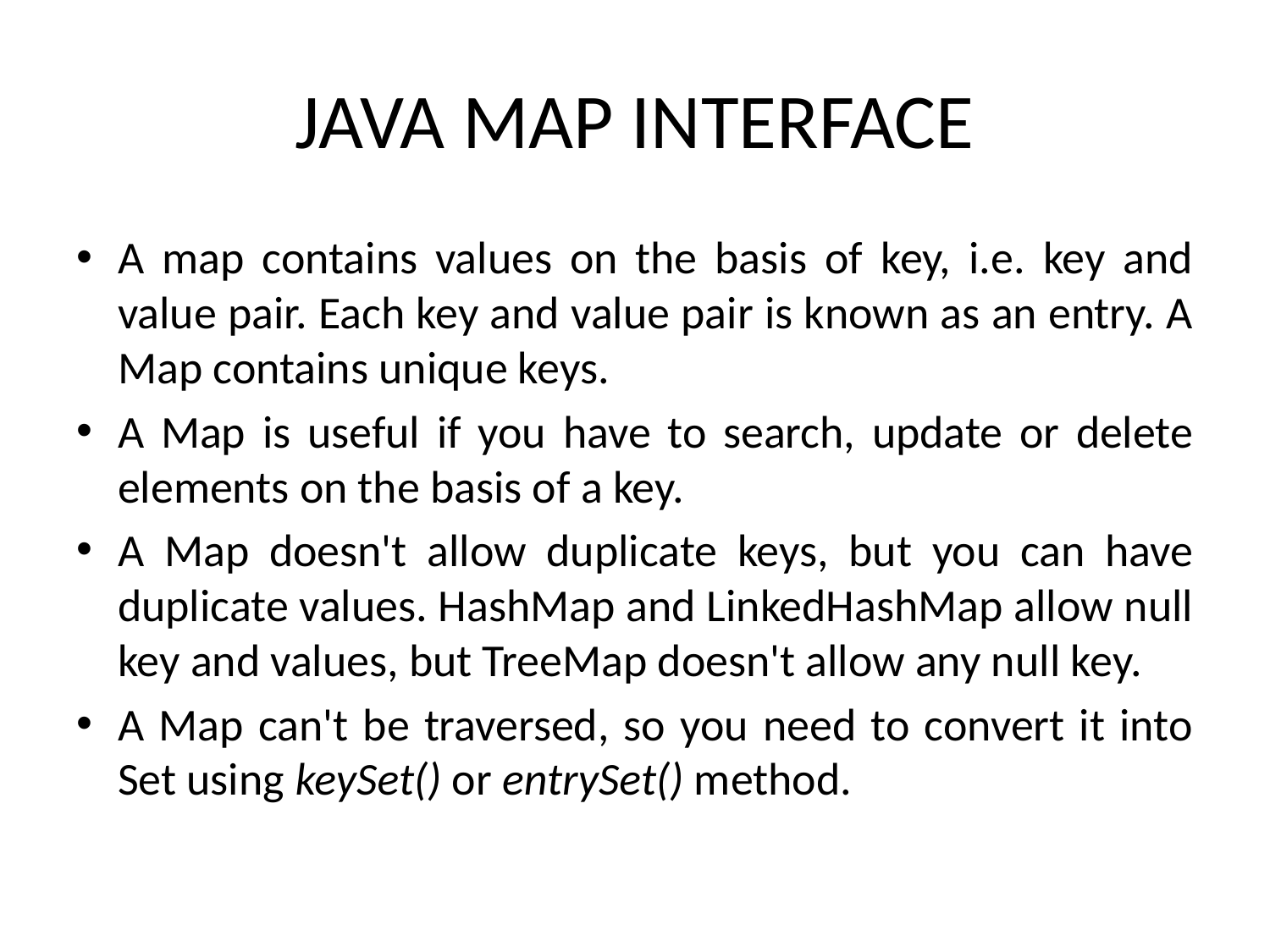

# JAVA MAP INTERFACE
A map contains values on the basis of key, i.e. key and value pair. Each key and value pair is known as an entry. A Map contains unique keys.
A Map is useful if you have to search, update or delete elements on the basis of a key.
A Map doesn't allow duplicate keys, but you can have duplicate values. HashMap and LinkedHashMap allow null key and values, but TreeMap doesn't allow any null key.
A Map can't be traversed, so you need to convert it into Set using keySet() or entrySet() method.